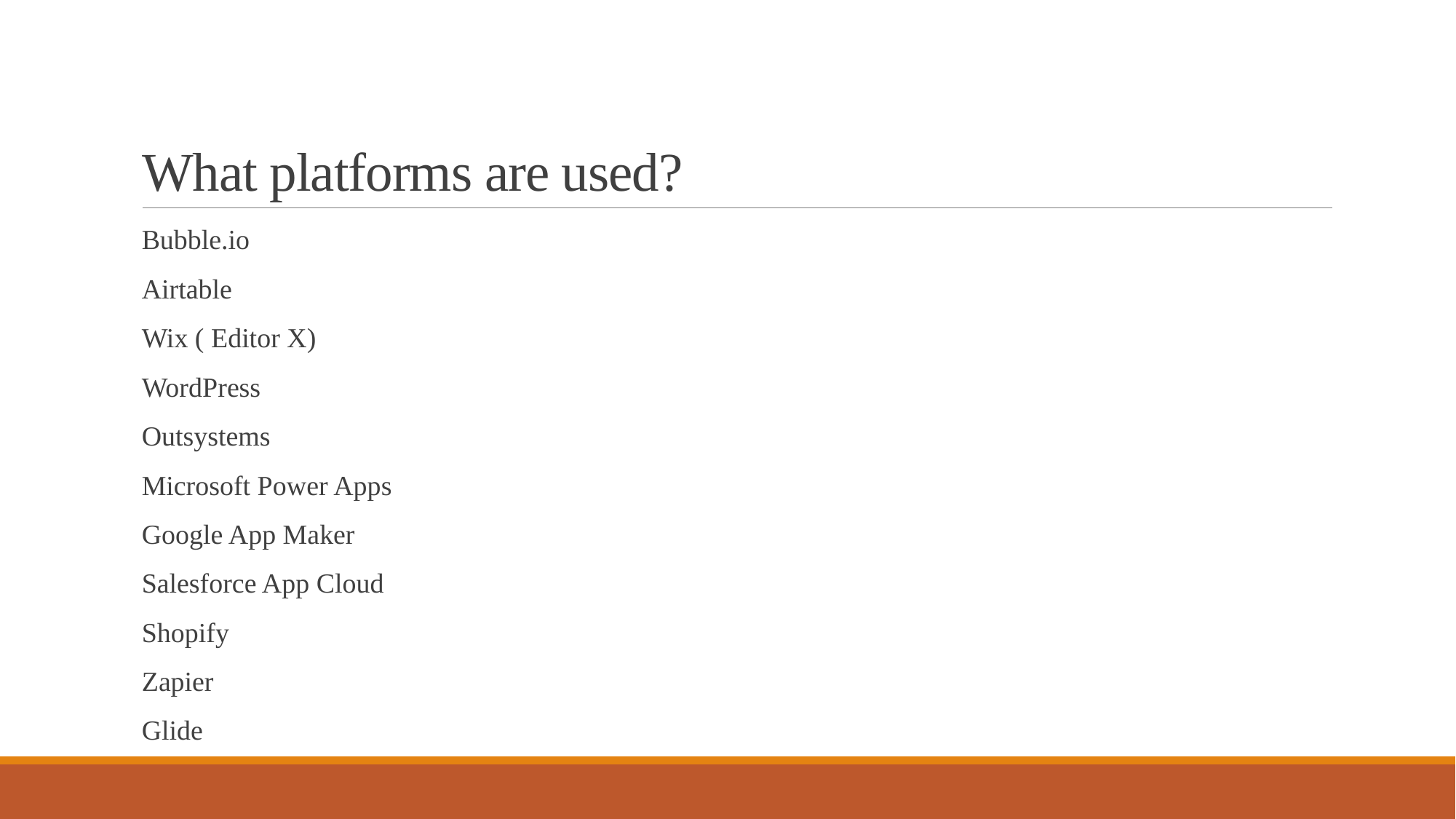

# What platforms are used?
Bubble.io
Airtable
Wix ( Editor X)
WordPress
Outsystems
Microsoft Power Apps
Google App Maker
Salesforce App Cloud
Shopify
Zapier
Glide